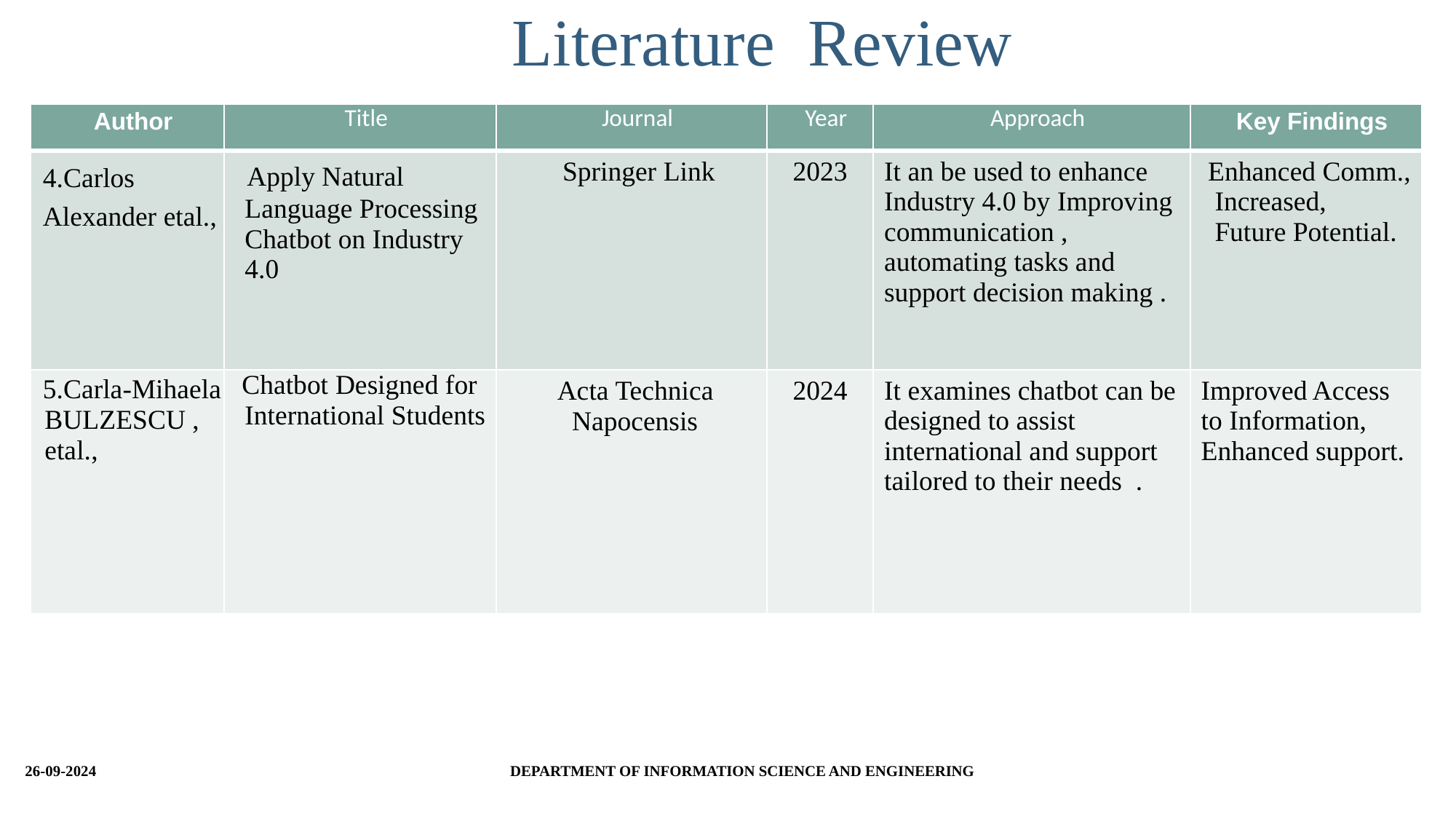

# Literature  Review
| Author | Title | Journal | Year | Approach | Key Findings |
| --- | --- | --- | --- | --- | --- |
| 4.Carlos Alexander etal., | Apply Natural Language Processing Chatbot on Industry 4.0 | Springer Link | 2023 | It an be used to enhance Industry 4.0 by Improving communication , automating tasks and support decision making . | Enhanced Comm., Increased, Future Potential. |
| 5.Carla-Mihaela BULZESCU , etal., | Chatbot Designed for International Students | Acta Technica Napocensis | 2024 | It examines chatbot can be designed to assist international and support tailored to their needs . | Improved Access to Information, Enhanced support. |
DEPARTMENT OF INFORMATION SCIENCE AND ENGINEERING
26-09-2024